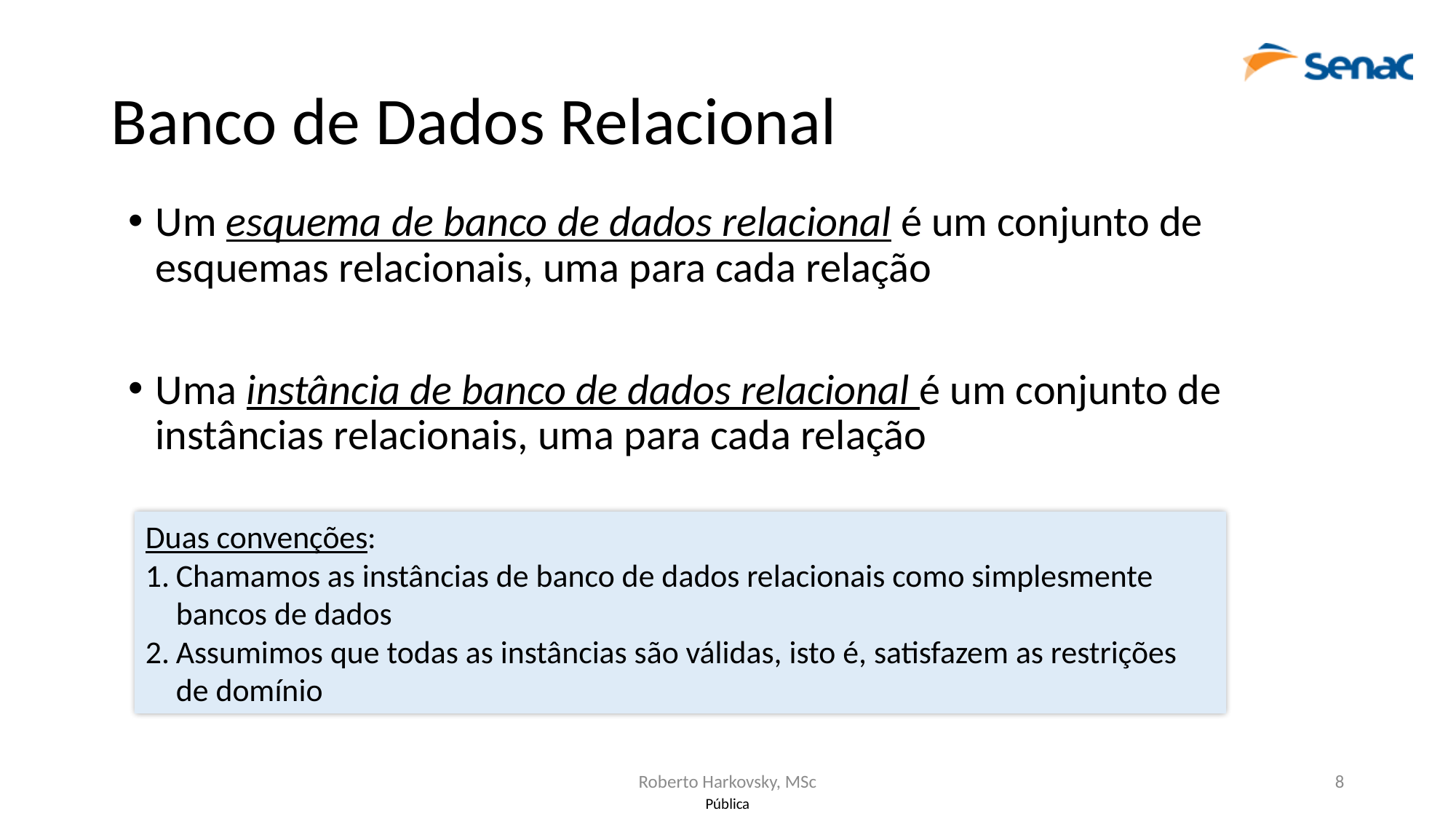

# Banco de Dados Relacional
Um esquema de banco de dados relacional é um conjunto de esquemas relacionais, uma para cada relação

Uma instância de banco de dados relacional é um conjunto de instâncias relacionais, uma para cada relação
Duas convenções:
Chamamos as instâncias de banco de dados relacionais como simplesmente bancos de dados
Assumimos que todas as instâncias são válidas, isto é, satisfazem as restrições de domínio
Roberto Harkovsky, MSc
8